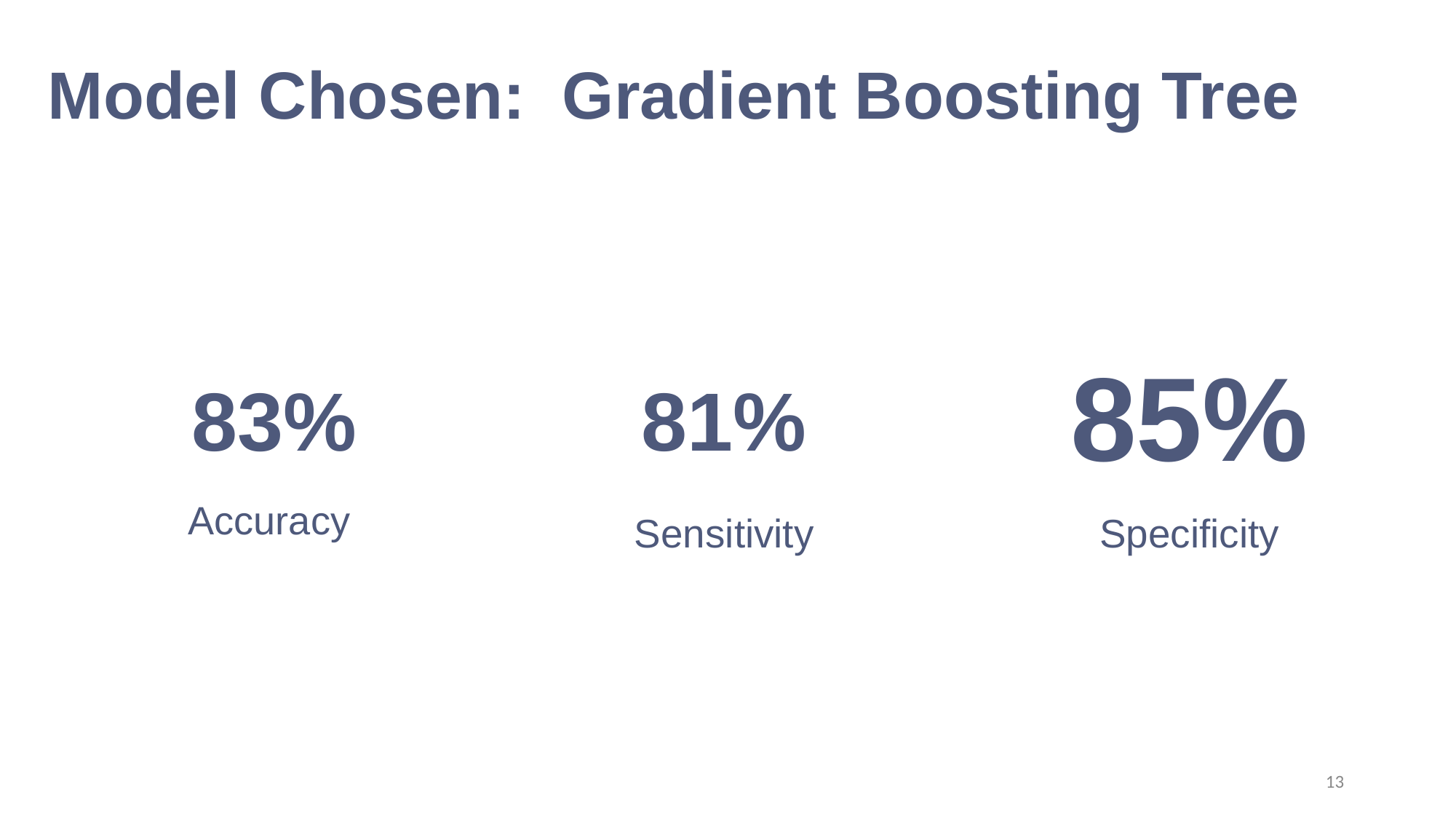

# Model Chosen:  Gradient Boosting Tree
85%
83%
81%
Accuracy
Specificity
Sensitivity
13